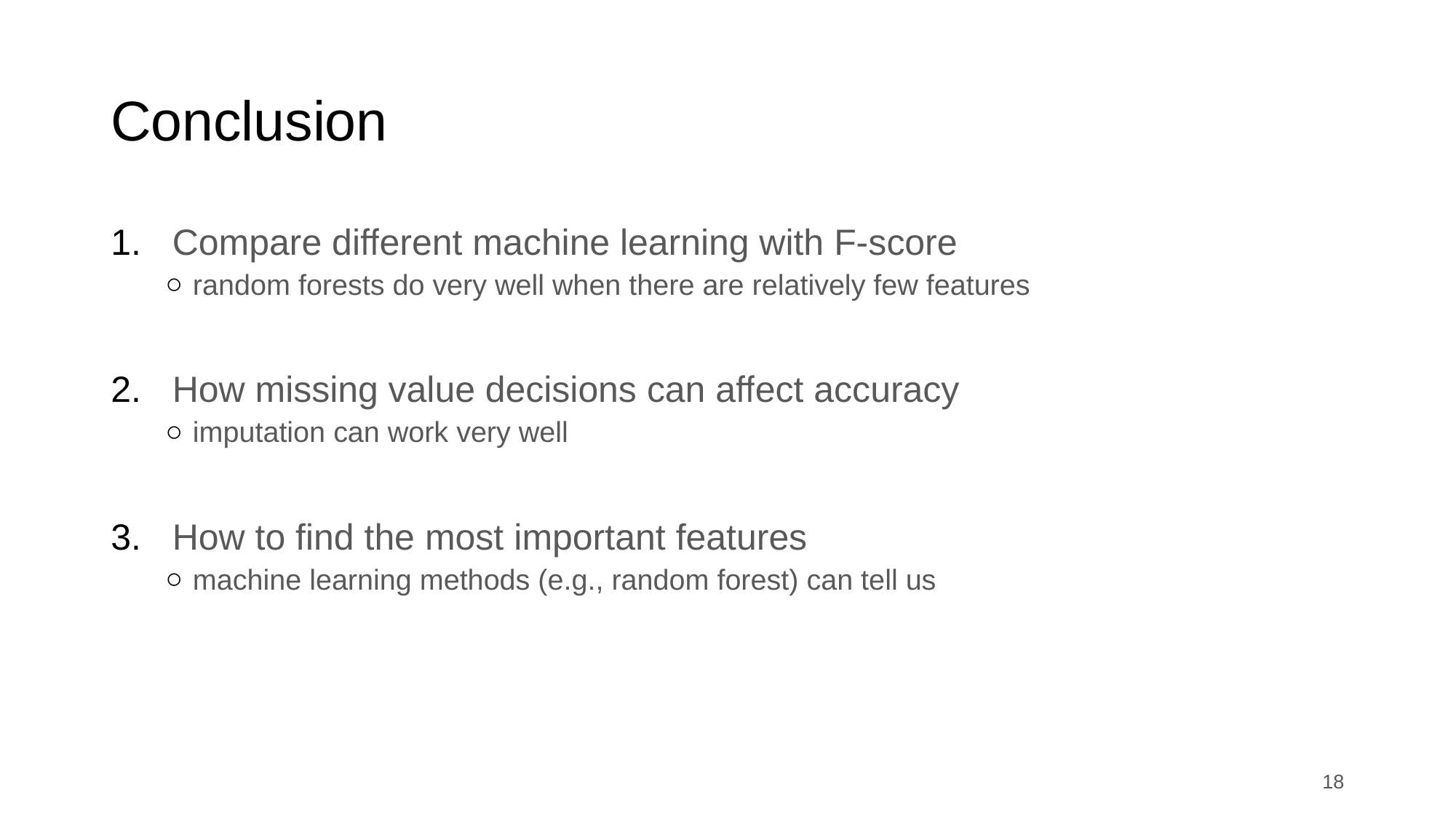

# Conclusion
Compare diﬀerent machine learning with F-score
random forests do very well when there are relatively few features

How missing value decisions can aﬀect accuracy
imputation can work very well

How to ﬁnd the most important features
machine learning methods (e.g., random forest) can tell us
18